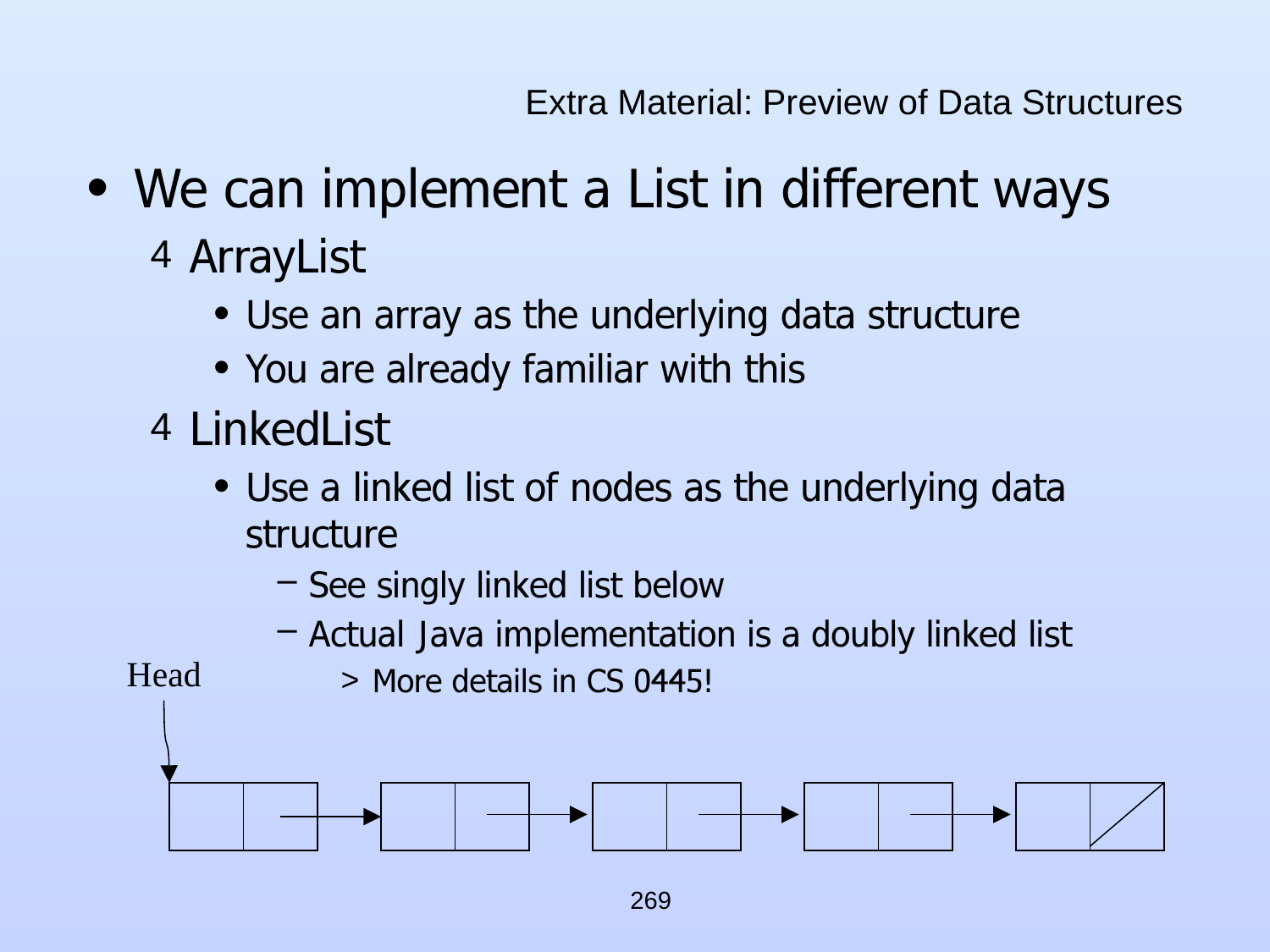

# Extra Material: Preview of Data Structures
We can implement a List in different ways
ArrayList
Use an array as the underlying data structure
You are already familiar with this
LinkedList
Use a linked list of nodes as the underlying data structure
See singly linked list below
Actual Java implementation is a doubly linked list
More details in CS 0445!
Head
|  |  |
| --- | --- |
|  |  |
| --- | --- |
|  |  |
| --- | --- |
|  |  |
| --- | --- |
|  |  |
| --- | --- |

269